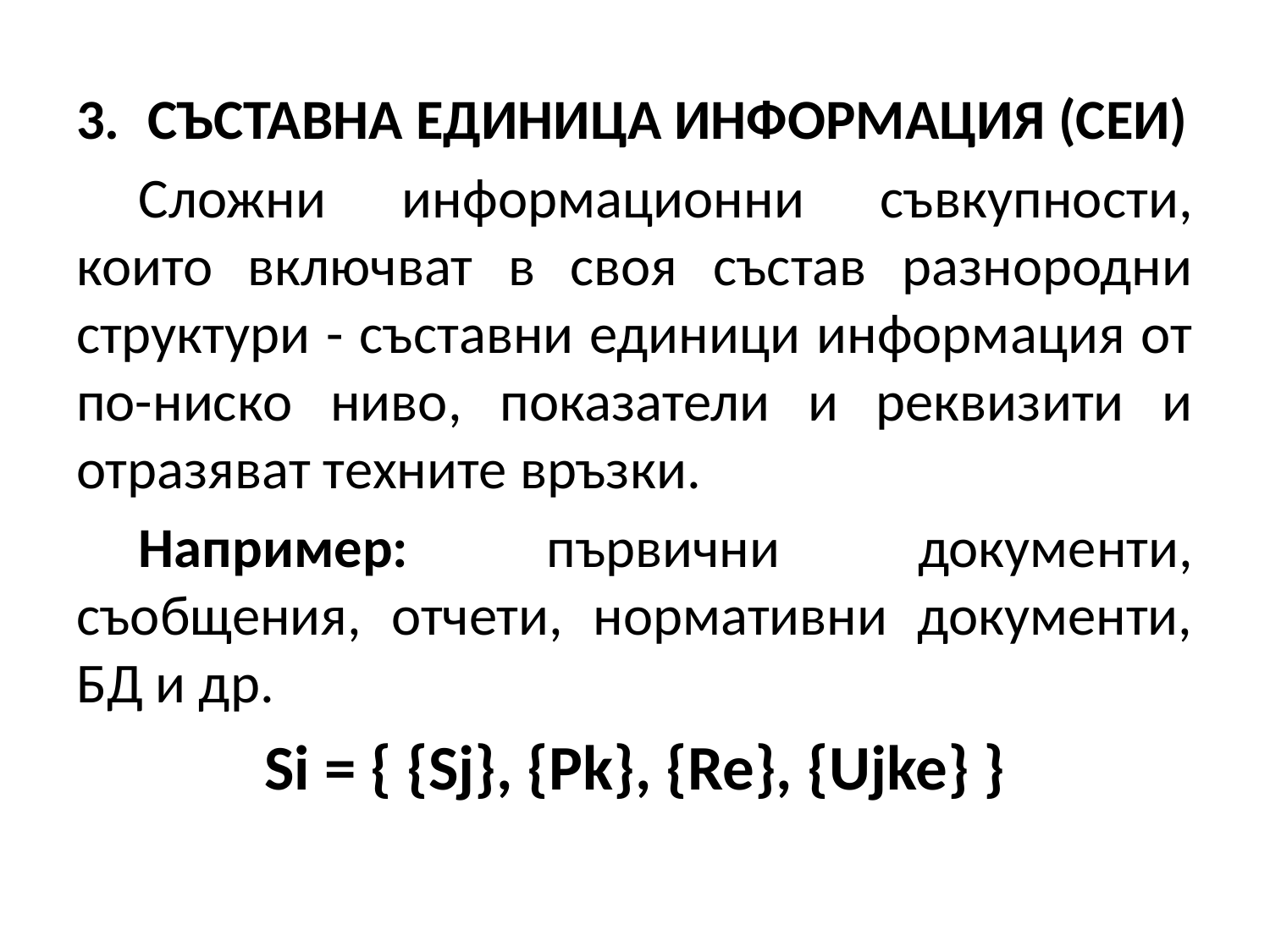

СЪСТАВНА ЕДИНИЦА ИНФОРМАЦИЯ (СЕИ)
Сложни информационни съвкупности, които включват в своя състав разнородни структури - съставни единици информация от по-ниско ниво, показатели и реквизити и отразяват техните връзки.
Например: първични документи, съобщения, отчети, нормативни документи, БД и др.
Si = { {Sj}, {Pk}, {Re}, {Ujke} }